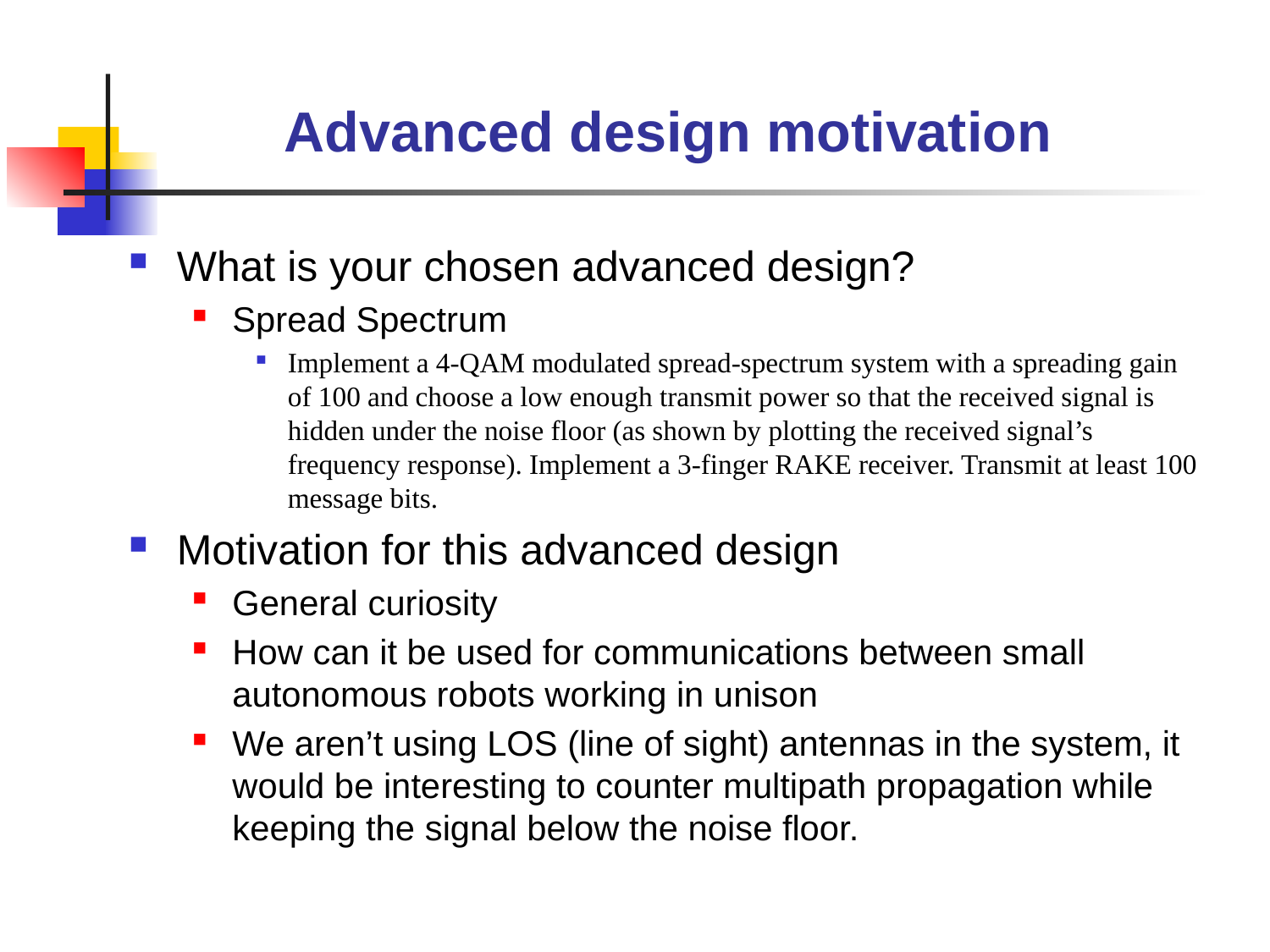

# Advanced design motivation
What is your chosen advanced design?
Spread Spectrum
Implement a 4-QAM modulated spread-spectrum system with a spreading gain of 100 and choose a low enough transmit power so that the received signal is hidden under the noise floor (as shown by plotting the received signal’s frequency response). Implement a 3-finger RAKE receiver. Transmit at least 100 message bits.
Motivation for this advanced design
General curiosity
How can it be used for communications between small autonomous robots working in unison
We aren’t using LOS (line of sight) antennas in the system, it would be interesting to counter multipath propagation while keeping the signal below the noise floor.